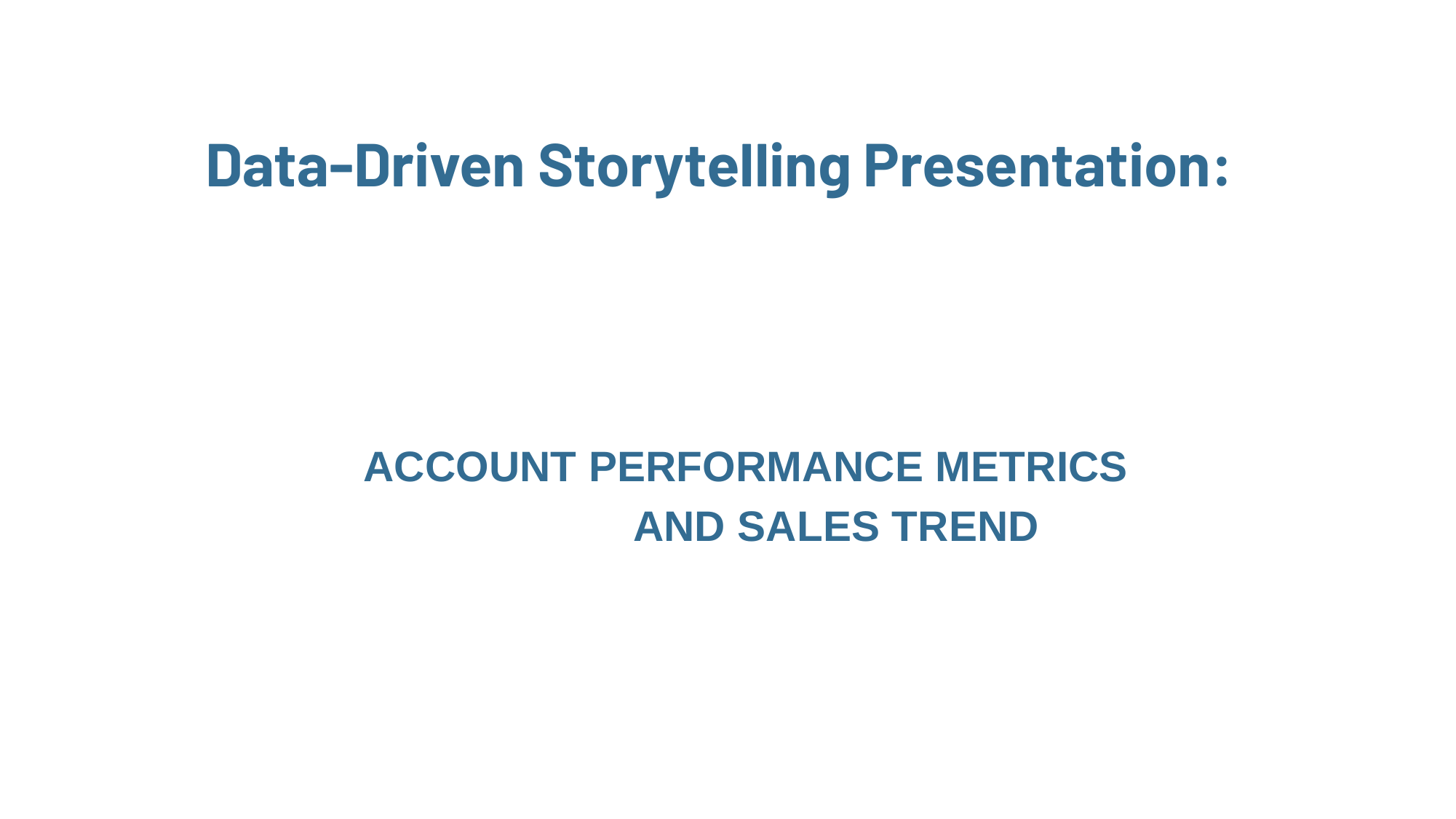

# Data-Driven Storytelling Presentation:
ACCOUNT PERFORMANCE METRICS
AND SALES TREND